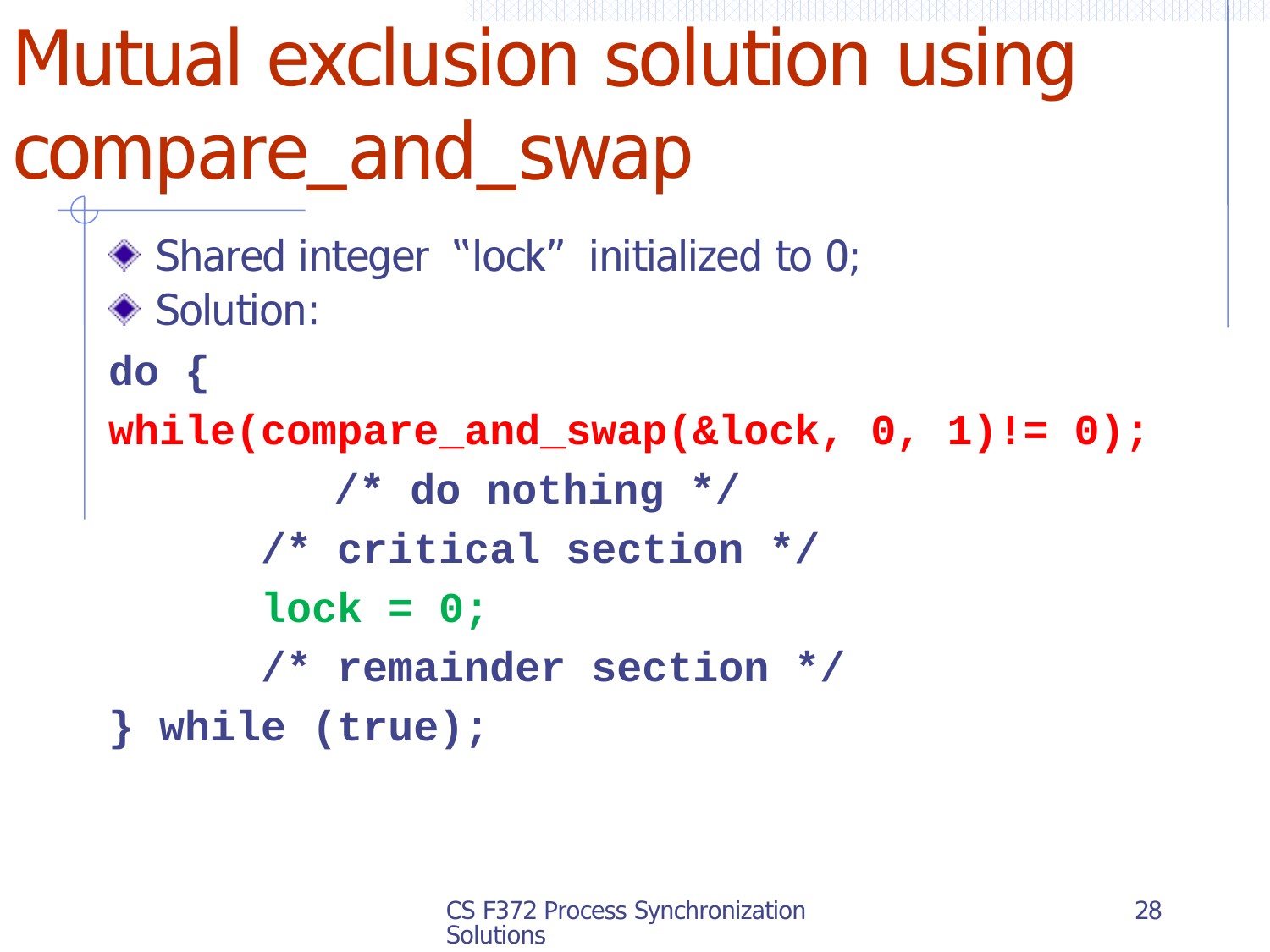

# Mutual exclusion solution using compare_and_swap
Shared integer  “lock”  initialized to 0;
Solution:
do {
while(compare_and_swap(&lock, 0, 1)!= 0);
		  /* do nothing */
      /* critical section */
      lock = 0;
      /* remainder section */
} while (true);

CS F372 Process Synchronization Solutions
28